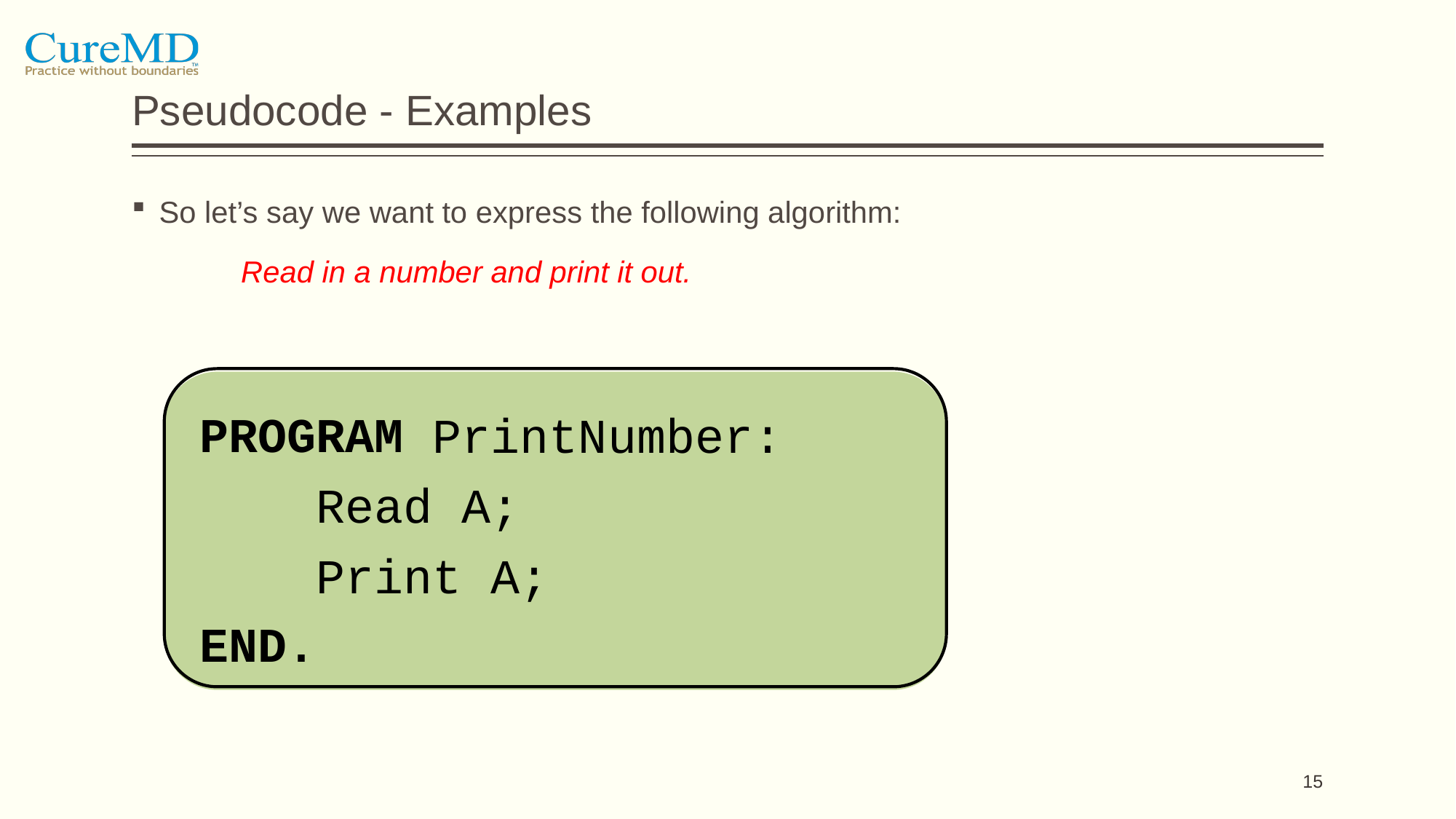

# Pseudocode - Examples
So let’s say we want to express the following algorithm:
	Read in a number and print it out.

PROGRAM
PrintNumber
:
Read A;
Print A;
END.
15